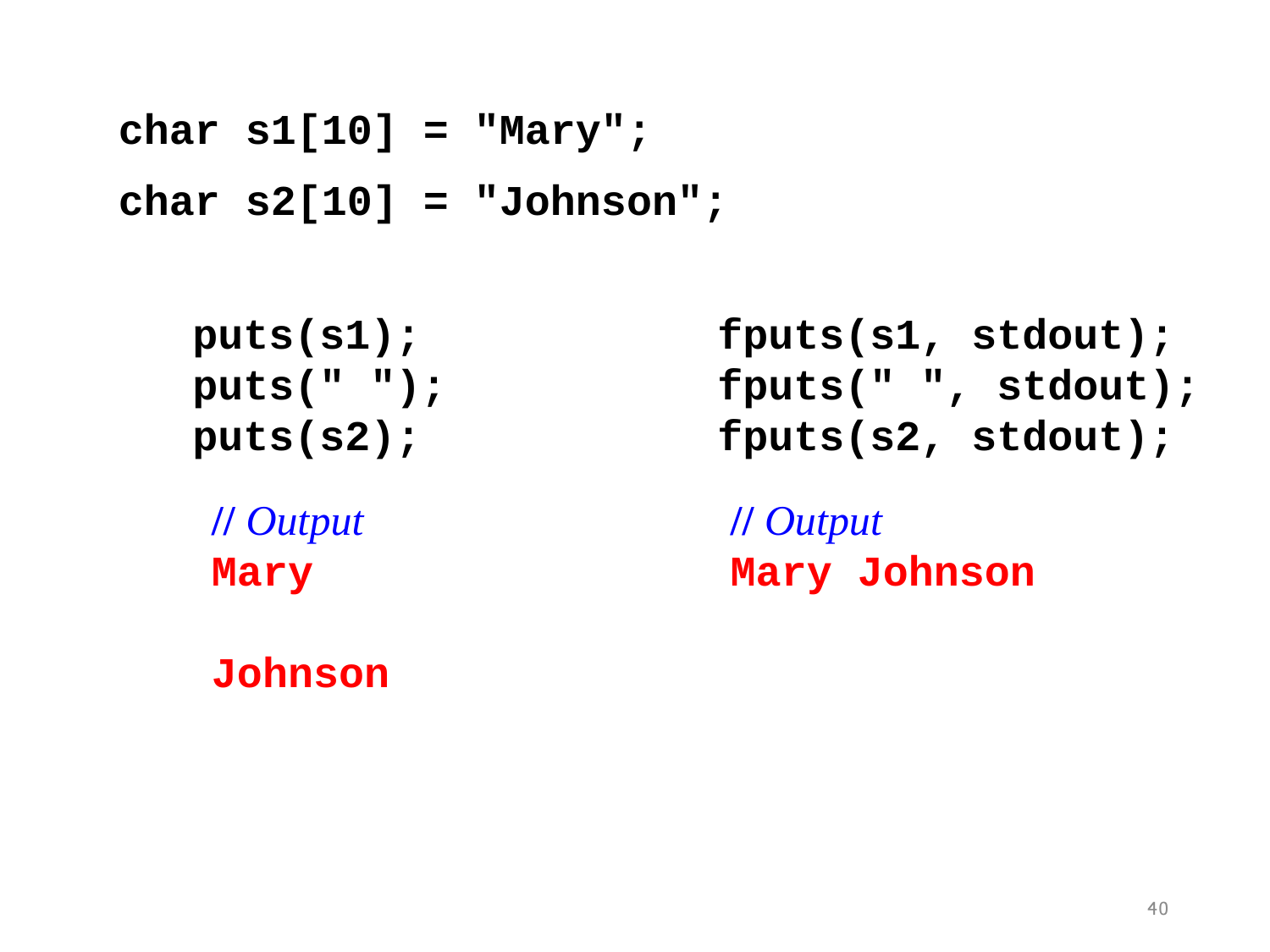

char s1[10] = "Mary";
char s2[10] = "Johnson";
puts(s1);
puts(" ");
puts(s2);
fputs(s1, stdout);
fputs(" ", stdout);
fputs(s2, stdout);
// Output
Mary

Johnson
// Output
Mary Johnson
40